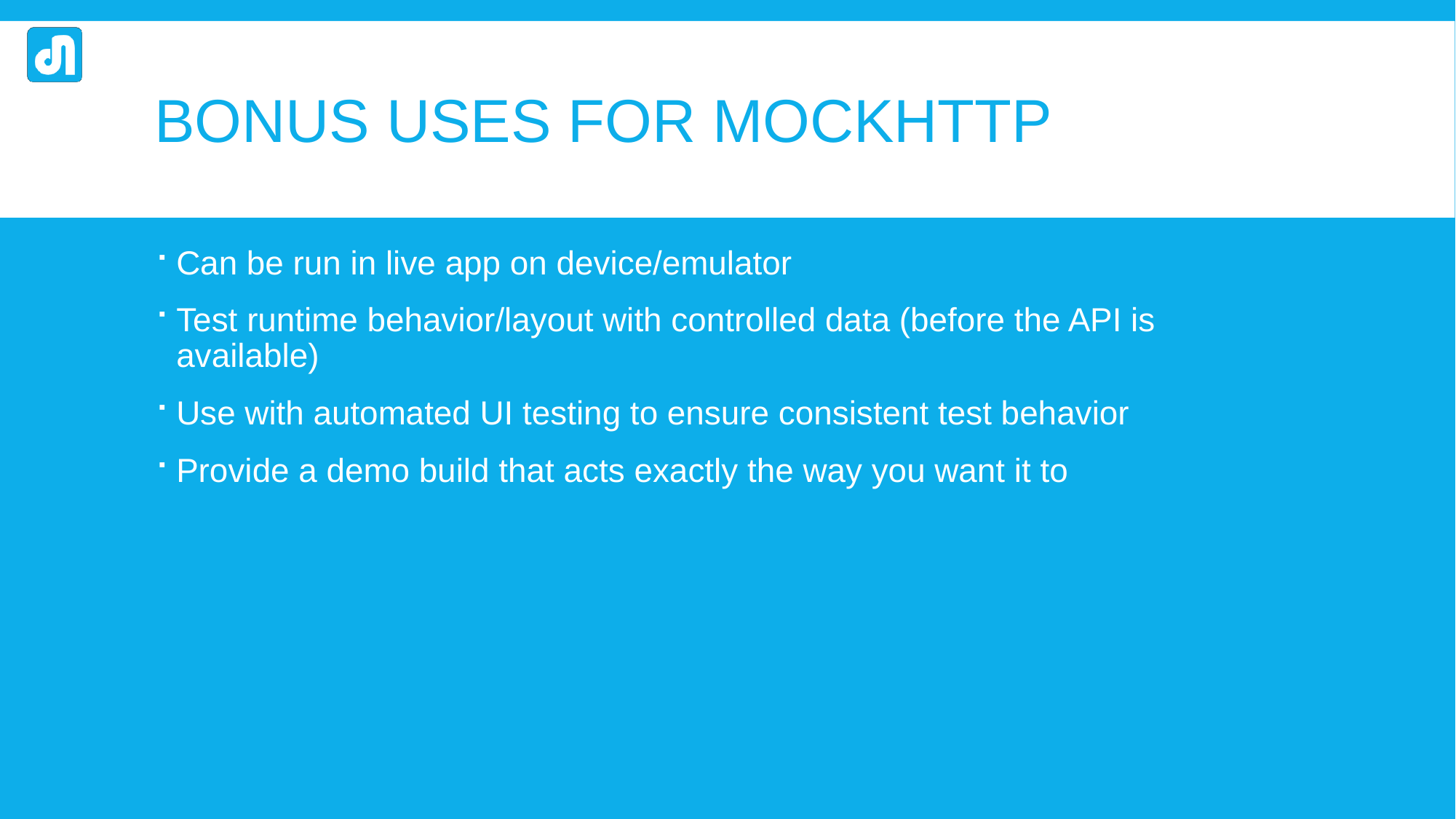

# Bonus Uses for MockHttp
Can be run in live app on device/emulator
Test runtime behavior/layout with controlled data (before the API is available)
Use with automated UI testing to ensure consistent test behavior
Provide a demo build that acts exactly the way you want it to